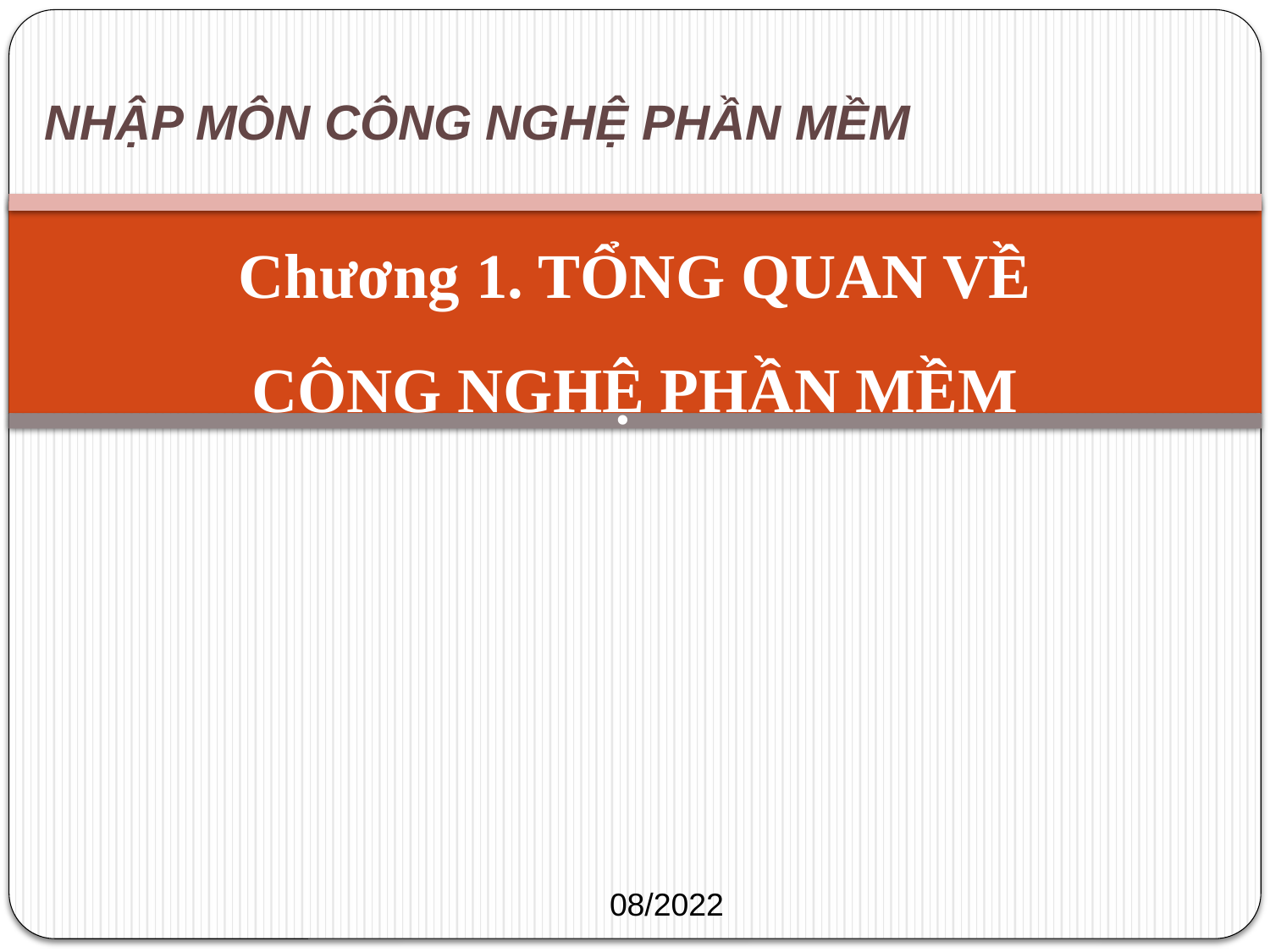

NHẬP MÔN CÔNG NGHỆ PHẦN MỀM
Chương 1. TỔNG QUAN VỀ CÔNG NGHỆ PHẦN MỀM
08/2022